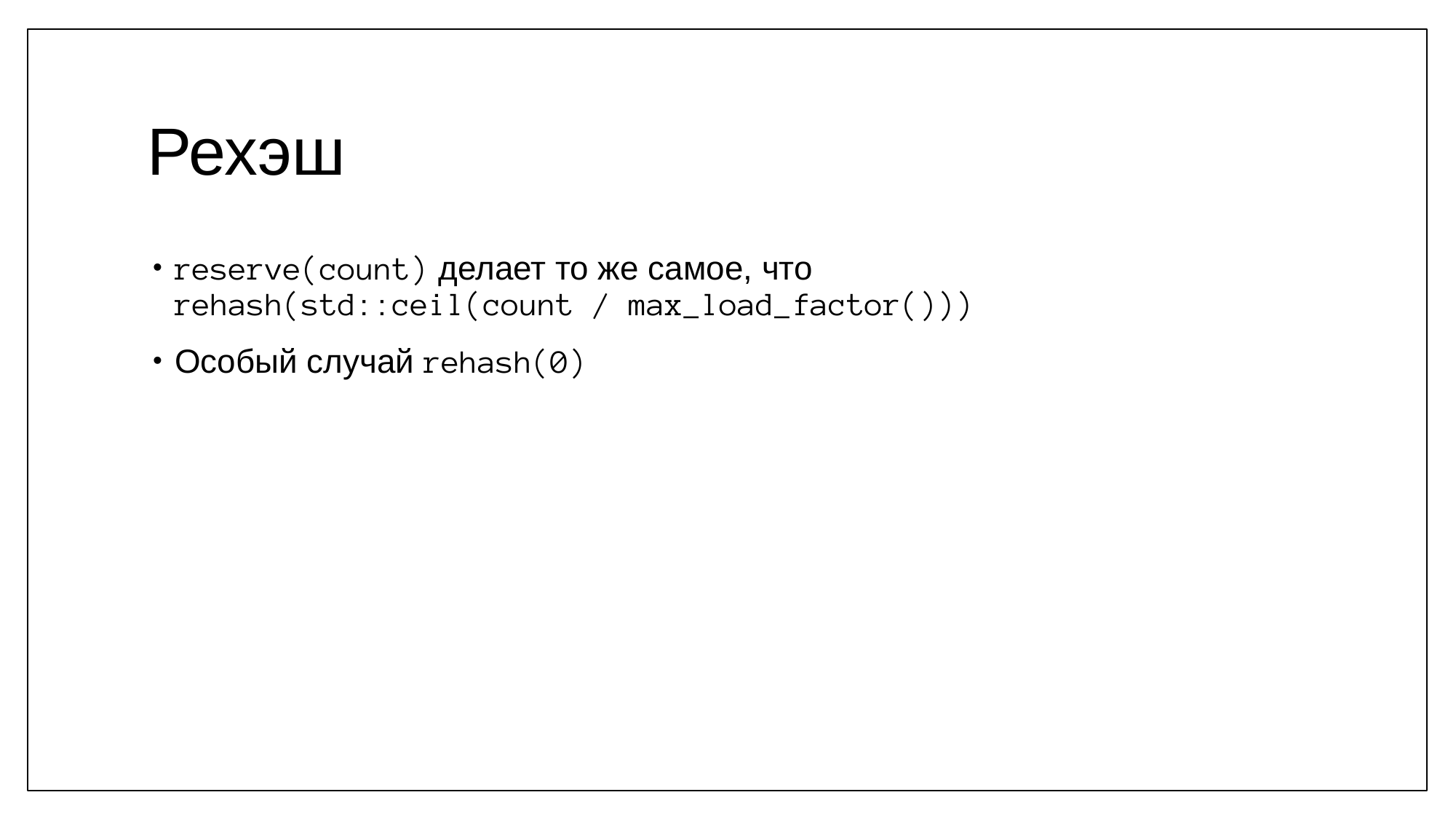

# Рехэш
reserve(count) делает то же самое, что
rehash(std::ceil(count / max_load_factor()))
Особый случай rehash(0)